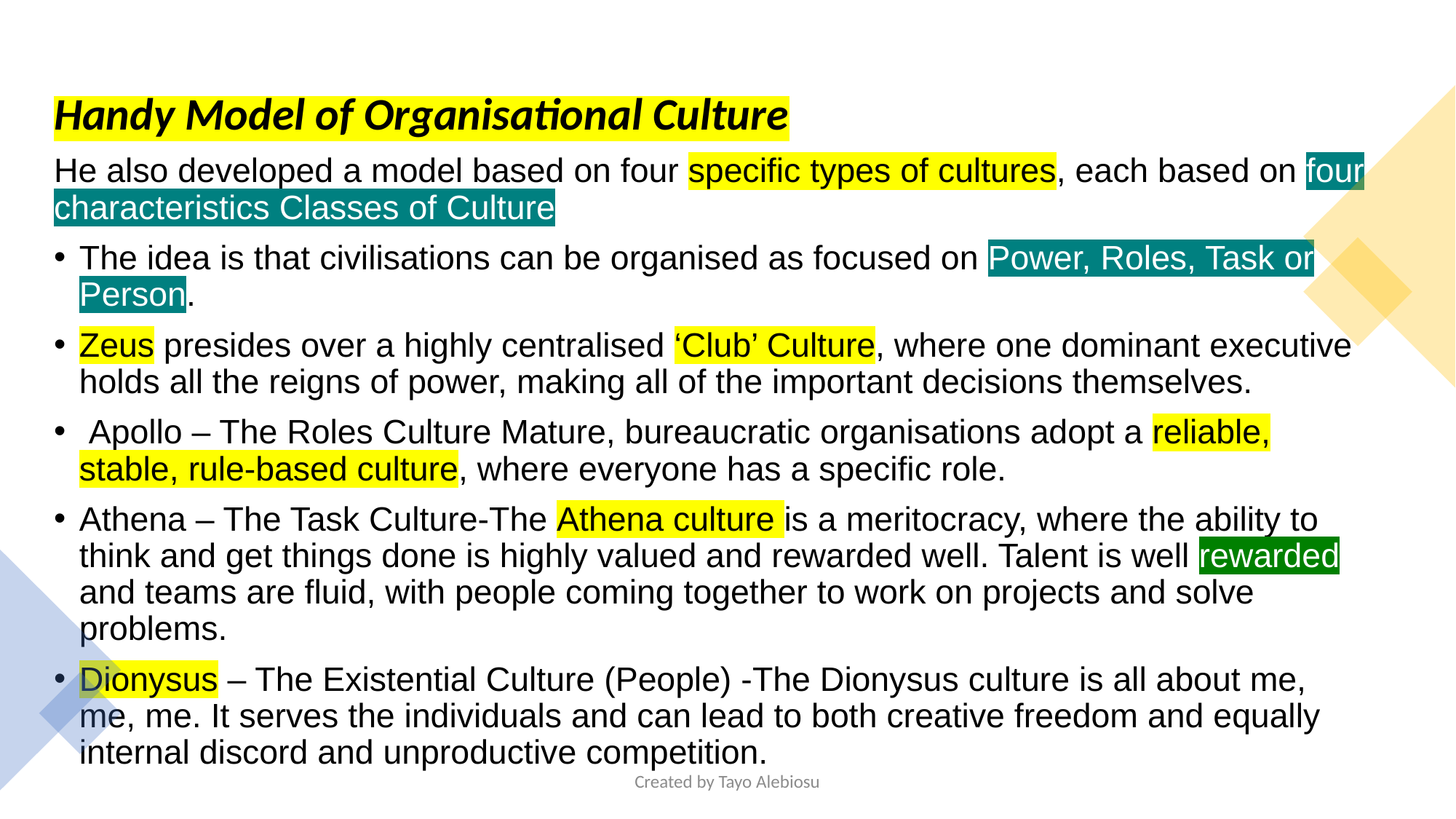

Handy Model of Organisational Culture
He also developed a model based on four specific types of cultures, each based on four characteristics Classes of Culture.
The idea is that civilisations can be organised as focused on Power, Roles, Task or Person.
Zeus presides over a highly centralised ‘Club’ Culture, where one dominant executive holds all the reigns of power, making all of the important decisions themselves.
 Apollo – The Roles Culture Mature, bureaucratic organisations adopt a reliable, stable, rule-based culture, where everyone has a specific role.
Athena – The Task Culture-The Athena culture is a meritocracy, where the ability to think and get things done is highly valued and rewarded well. Talent is well rewarded, and teams are fluid, with people coming together to work on projects and solve problems.
Dionysus – The Existential Culture (People) -The Dionysus culture is all about me, me, me. It serves the individuals and can lead to both creative freedom and equally internal discord and unproductive competition.

Created by Tayo Alebiosu